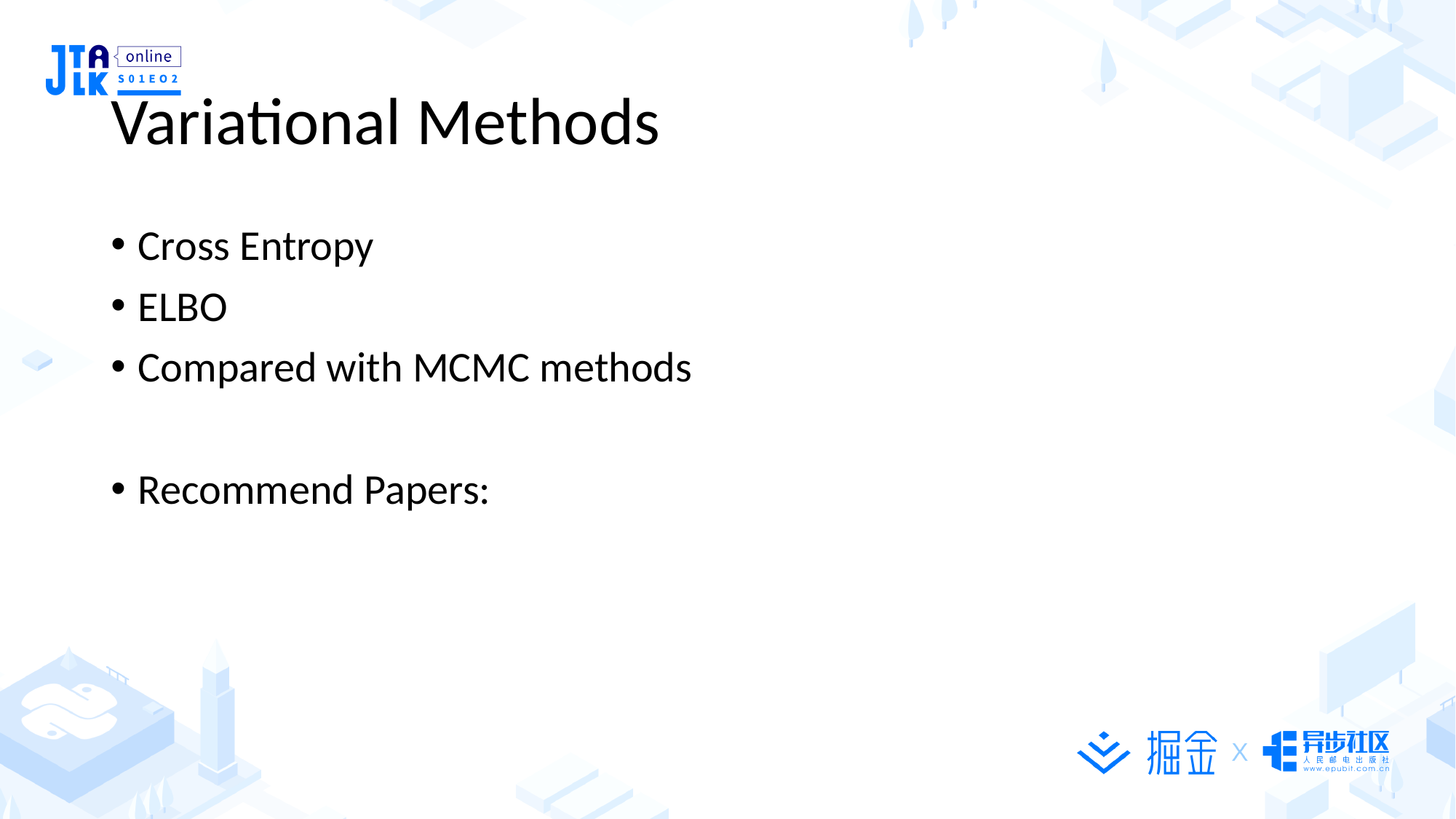

# Variational Methods
Cross Entropy
ELBO
Compared with MCMC methods

Recommend Papers: